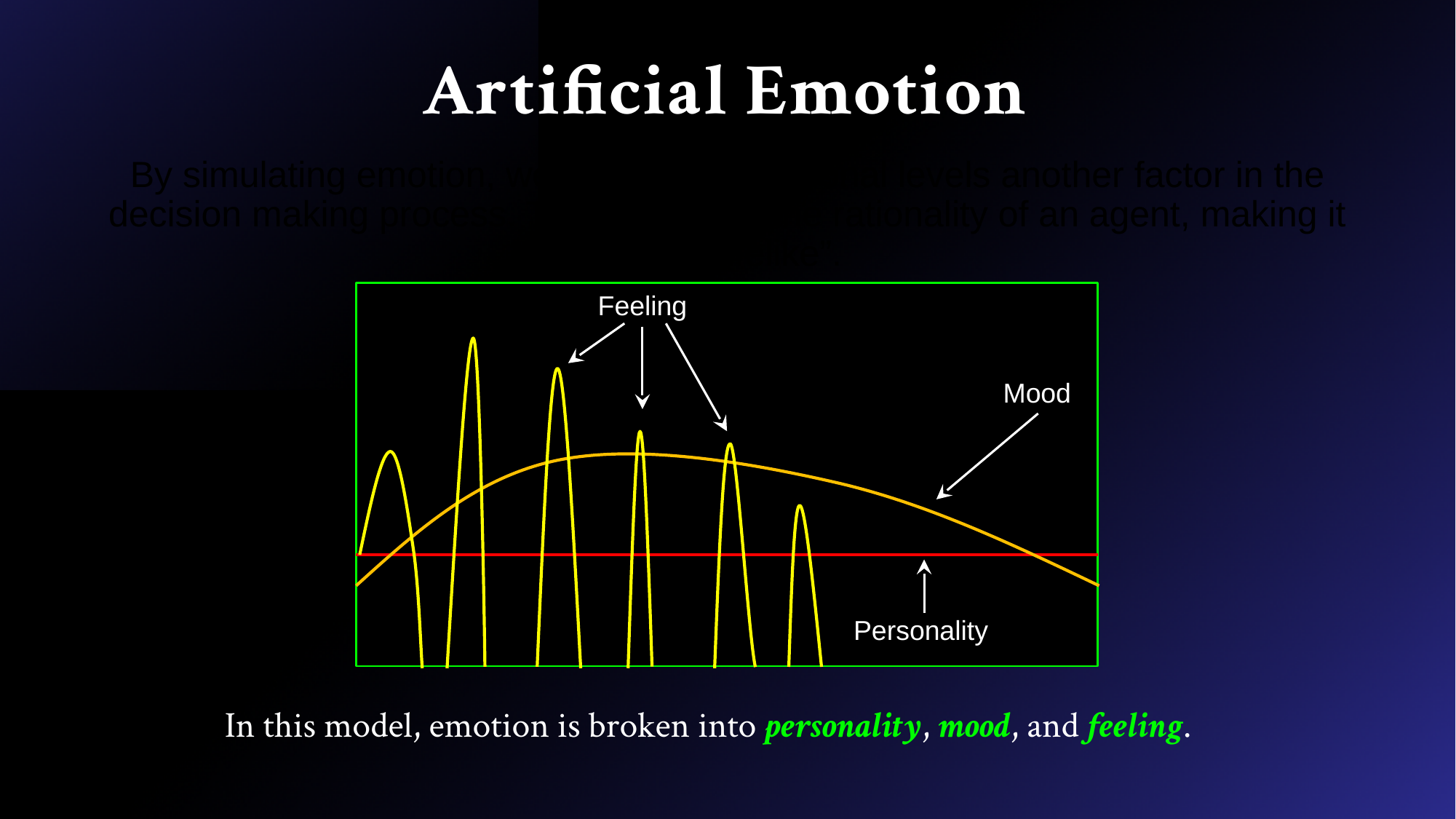

# Artificial Emotion
By simulating emotion, we can make emotional levels another factor in the decision making process. This can affect the rationality of an agent, making it more “lifelike”.

Feeling
Mood
Personality
In this model, emotion is broken into personality, mood, and feeling.